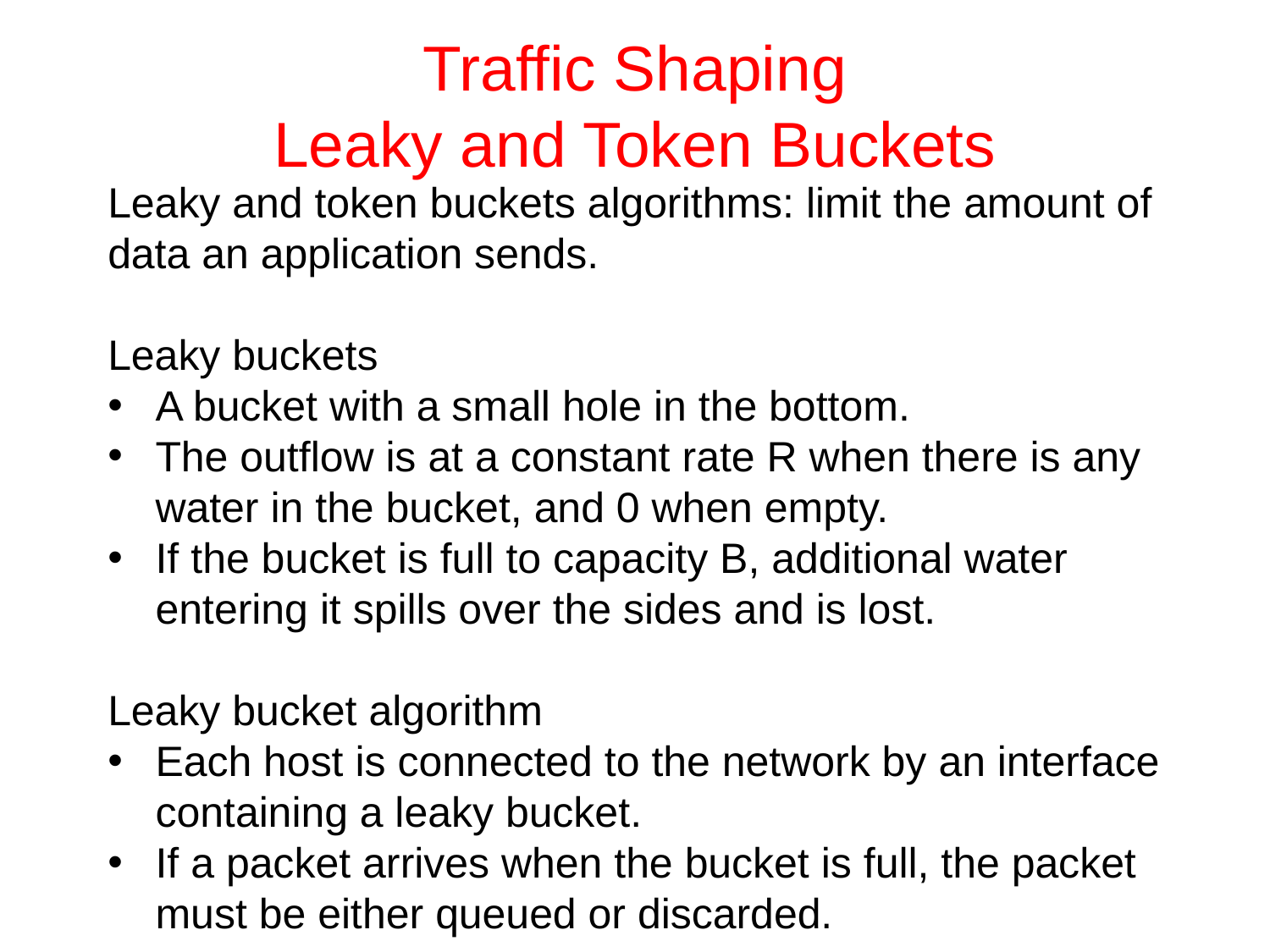

# Traffic Shaping Leaky and Token Buckets
Leaky and token buckets algorithms: limit the amount of data an application sends.

Leaky buckets
A bucket with a small hole in the bottom.
The outflow is at a constant rate R when there is any water in the bucket, and 0 when empty.
If the bucket is full to capacity B, additional water entering it spills over the sides and is lost.

Leaky bucket algorithm
Each host is connected to the network by an interface containing a leaky bucket.
If a packet arrives when the bucket is full, the packet must be either queued or discarded.